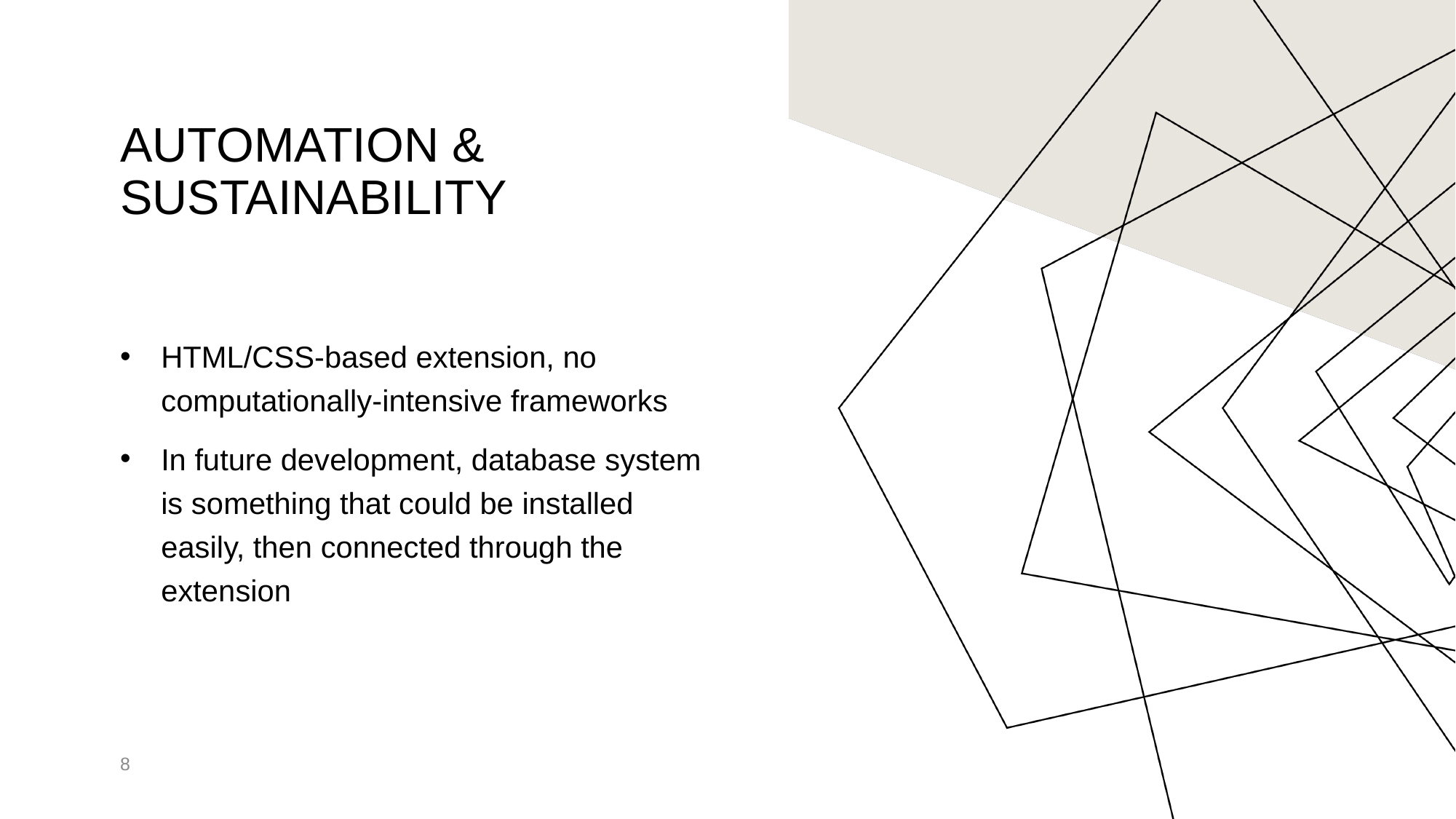

# Automation & Sustainability
HTML/CSS-based extension, no computationally-intensive frameworks
In future development, database system is something that could be installed easily, then connected through the extension

8